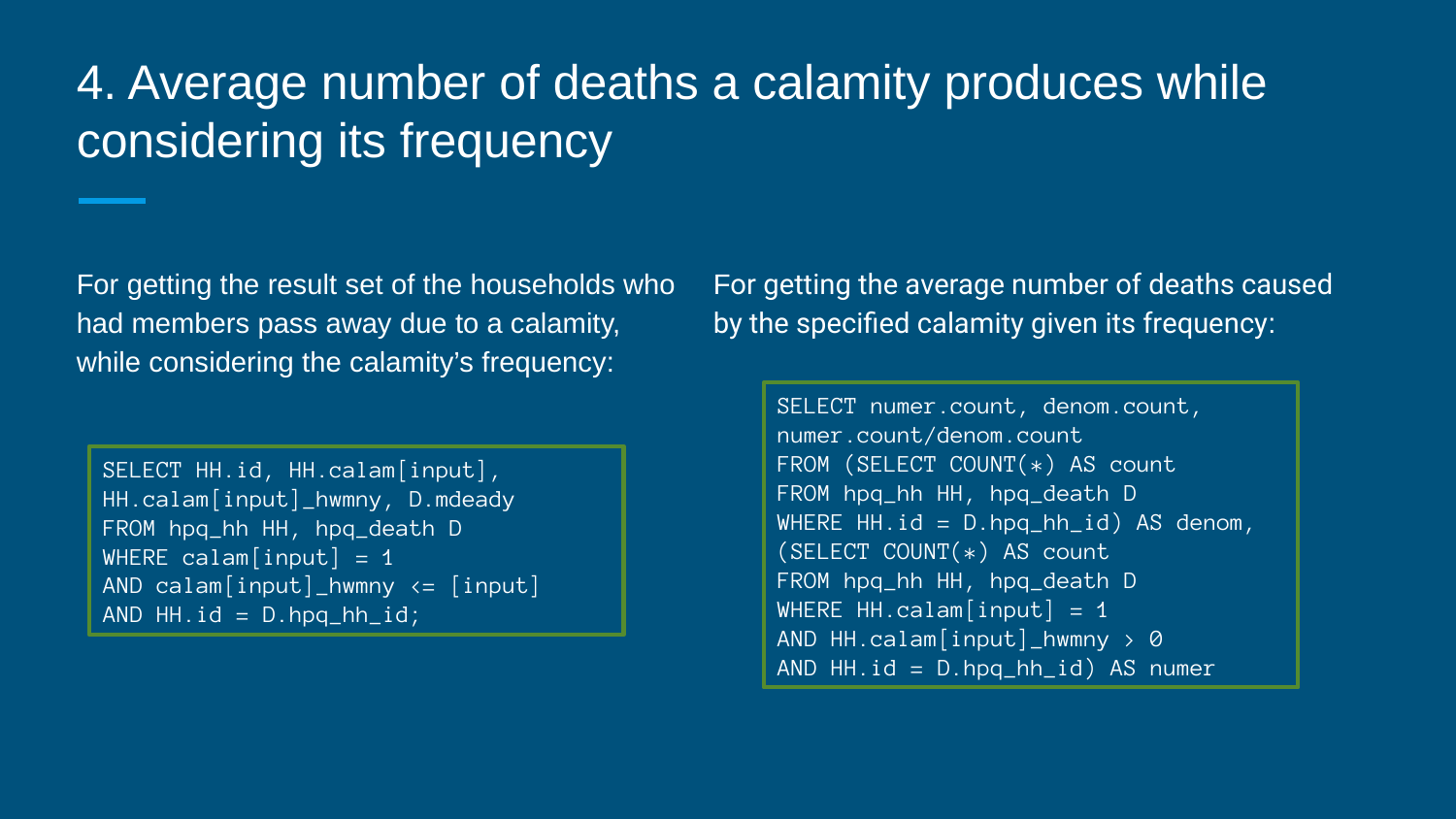

# 4. Average number of deaths a calamity produces while considering its frequency
For getting the average number of deaths caused by the specified calamity given its frequency:
For getting the result set of the households who had members pass away due to a calamity, while considering the calamity’s frequency:
SELECT numer.count, denom.count, numer.count/denom.count
FROM (SELECT COUNT(*) AS count
FROM hpq_hh HH, hpq_death D
WHERE HH.id = D.hpq_hh_id) AS denom,
(SELECT COUNT(*) AS count
FROM hpq_hh HH, hpq_death D
WHERE HH.calam[input] = 1
AND HH.calam[input]_hwmny > 0
AND HH.id = D.hpq_hh_id) AS numer
SELECT HH.id, HH.calam[input], HH.calam[input]_hwmny, D.mdeady
FROM hpq_hh HH, hpq_death D
WHERE calam[input] = 1
AND calam[input]_hwmny <= [input]
AND HH.id = D.hpq_hh_id;